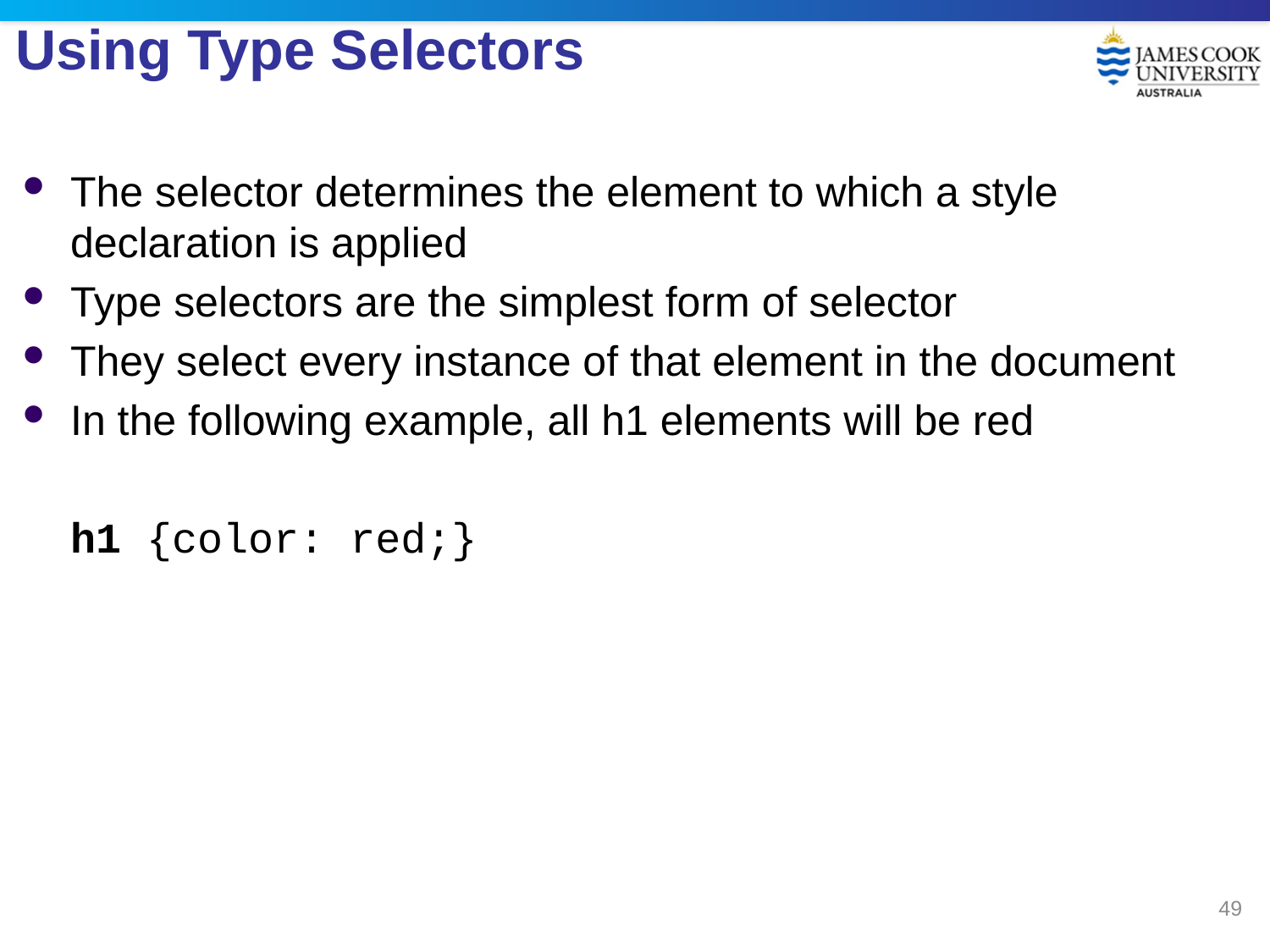

# Using Type Selectors
The selector determines the element to which a style declaration is applied
Type selectors are the simplest form of selector
They select every instance of that element in the document
In the following example, all h1 elements will be red

h1 {color: red;}
49